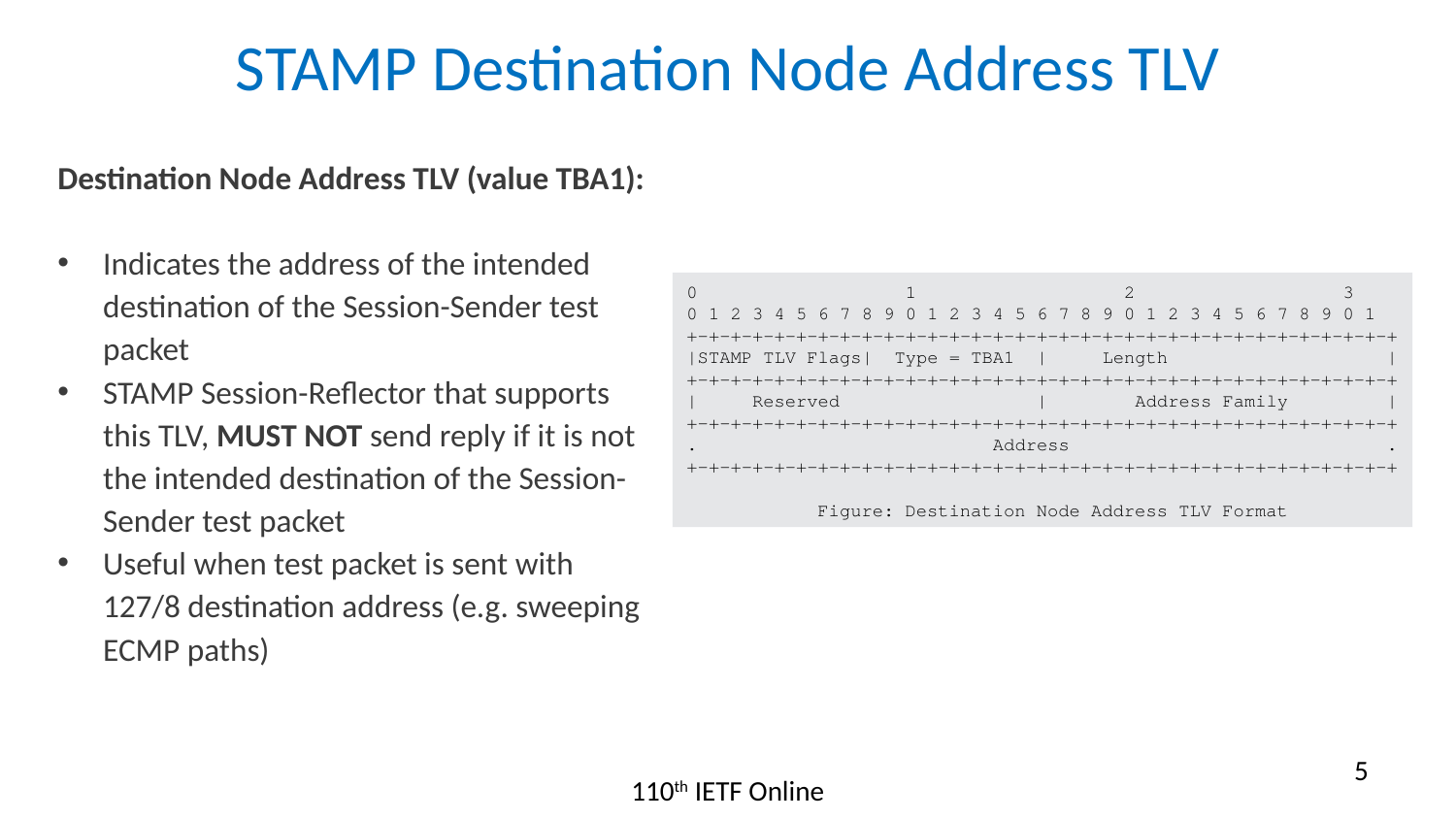

# STAMP Destination Node Address TLV
Destination Node Address TLV (value TBA1):

Indicates the address of the intended destination of the Session-Sender test packet
STAMP Session-Reflector that supports this TLV, MUST NOT send reply if it is not the intended destination of the Session-Sender test packet
Useful when test packet is sent with 127/8 destination address (e.g. sweeping ECMP paths)
0                   1                   2                   3
0 1 2 3 4 5 6 7 8 9 0 1 2 3 4 5 6 7 8 9 0 1 2 3 4 5 6 7 8 9 0 1
+-+-+-+-+-+-+-+-+-+-+-+-+-+-+-+-+-+-+-+-+-+-+-+-+-+-+-+-+-+-+-+-+
|STAMP TLV Flags|  Type = TBA1  |     Length                    |
+-+-+-+-+-+-+-+-+-+-+-+-+-+-+-+-+-+-+-+-+-+-+-+-+-+-+-+-+-+-+-+-+
|     Reserved                  |        Address Family         |
+-+-+-+-+-+-+-+-+-+-+-+-+-+-+-+-+-+-+-+-+-+-+-+-+-+-+-+-+-+-+-+-+
.                           Address                             .
+-+-+-+-+-+-+-+-+-+-+-+-+-+-+-+-+-+-+-+-+-+-+-+-+-+-+-+-+-+-+-+-+

            Figure: Destination Node Address TLV Format
5
110th IETF Online